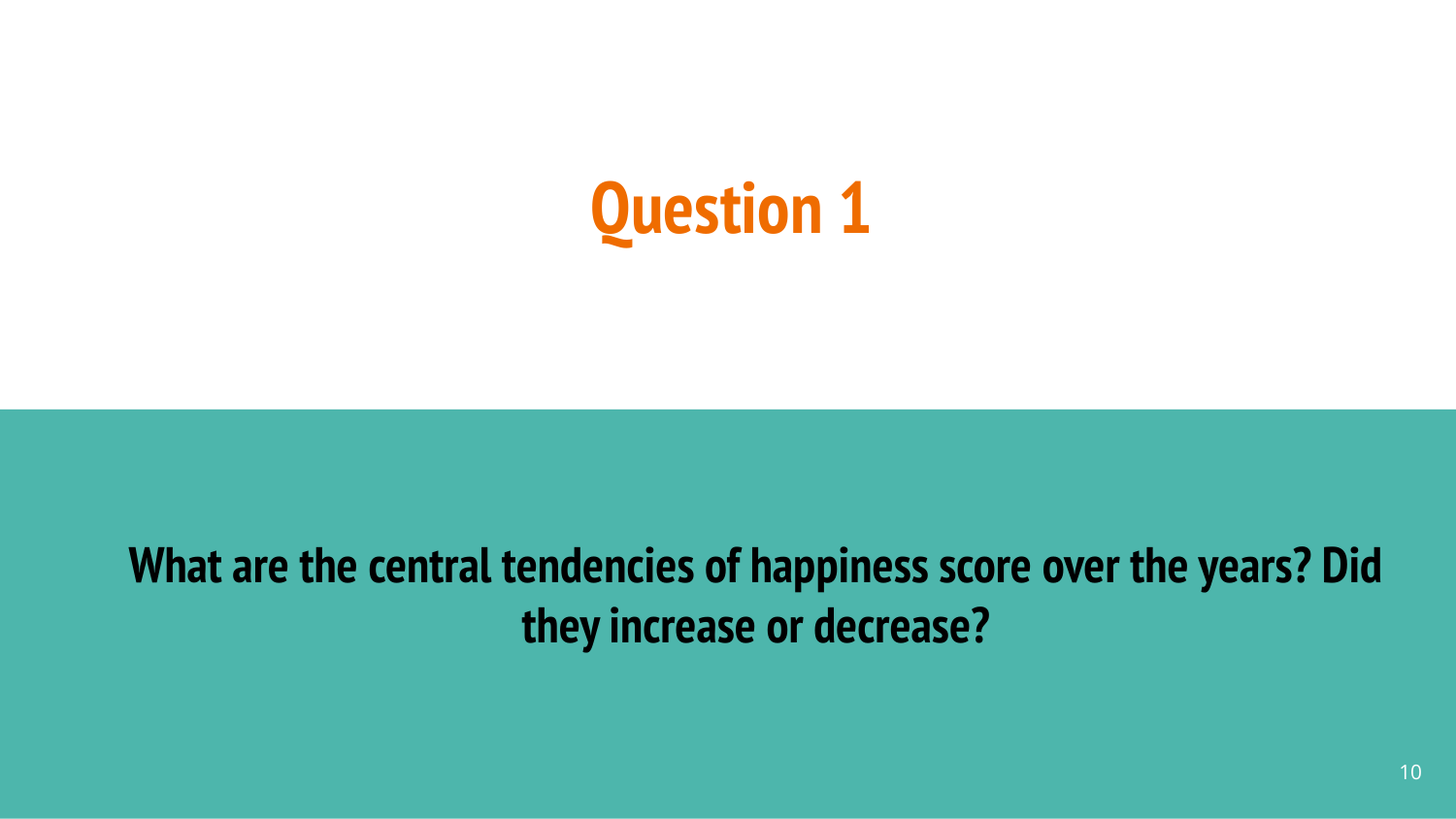

# Question 1
What are the central tendencies of happiness score over the years? Did they increase or decrease?
10